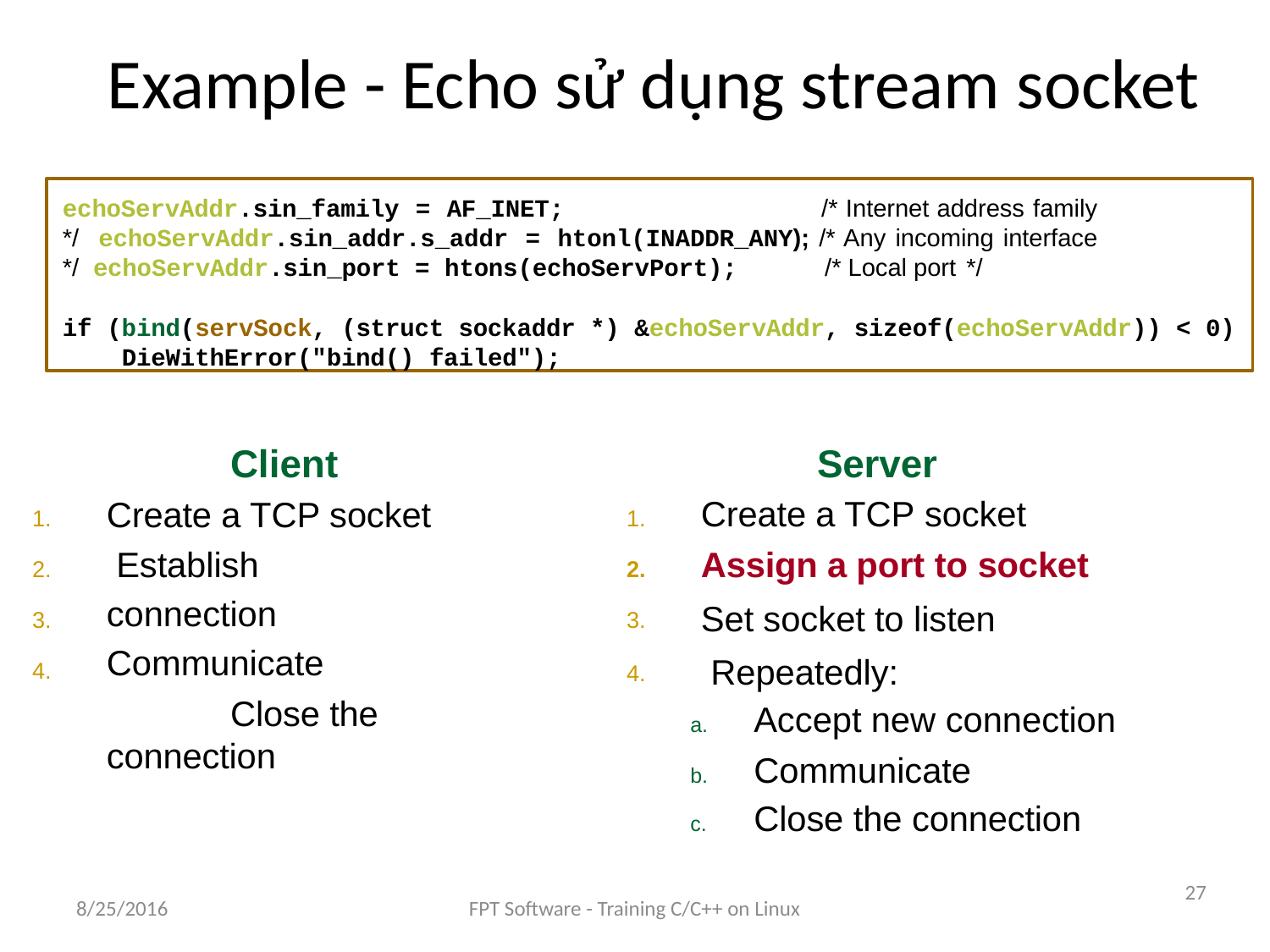

# Example - Echo sử dụng stream socket
echoServAddr.sin_family = AF_INET;	/* Internet address family */  echoServAddr.sin_addr.s_addr = htonl(INADDR_ANY); /* Any incoming interface */  echoServAddr.sin_port = htons(echoServPort);      /* Local port */

if (bind(servSock, (struct sockaddr *) &echoServAddr, sizeof(echoServAddr)) < 0)  DieWithError("bind() failed");
Client  Create a TCP socket  Establish connection  Communicate
Close the connection
Server
Create a TCP socket
Assign a port to socket
Set socket to listen  Repeatedly:
1.
1.
2.
2.
3.
3.
4.
4.
Accept new connection
Communicate
Close the connection
8/25/2016
FPT Software - Training C/C++ on Linux
27